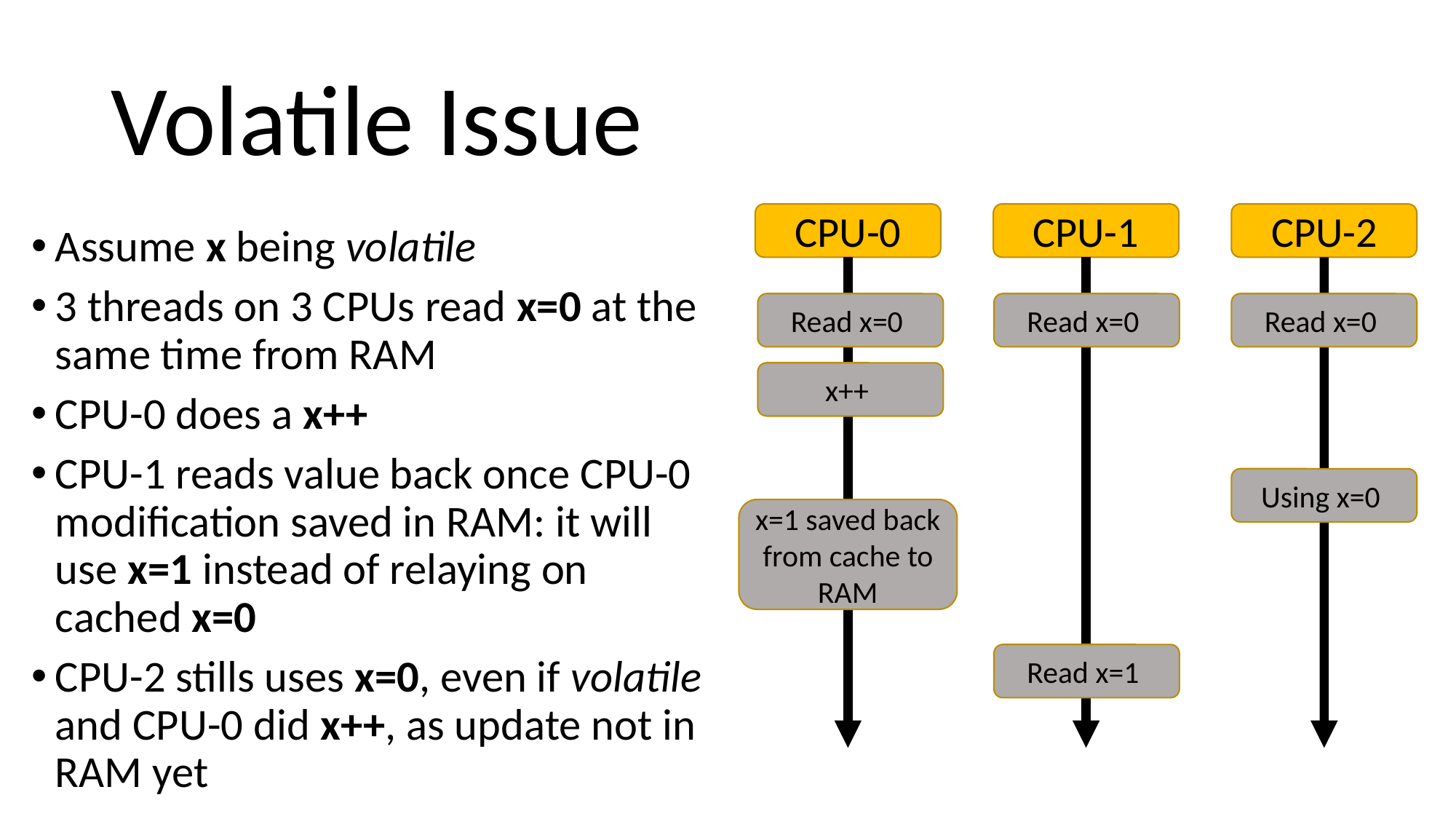

# Volatile Issue
CPU-0
CPU-1
CPU-2
Assume x being volatile
3 threads on 3 CPUs read x=0 at the same time from RAM
CPU-0 does a x++
CPU-1 reads value back once CPU-0 modification saved in RAM: it will use x=1 instead of relaying on cached x=0
CPU-2 stills uses x=0, even if volatile and CPU-0 did x++, as update not in RAM yet
Read x=0
Read x=0
Read x=0
x++
Using x=0
x=1 saved back from cache to RAM
Read x=1